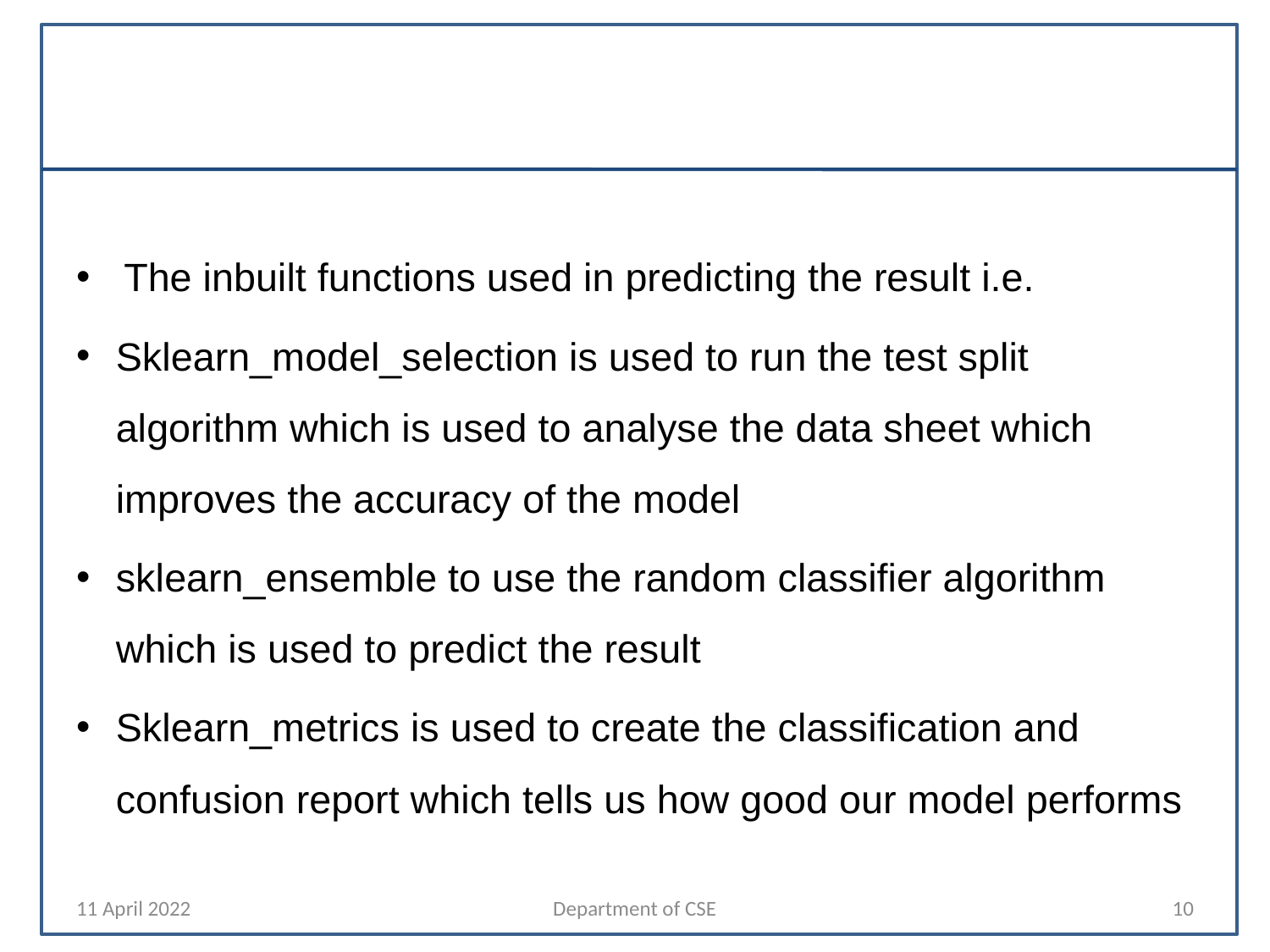

The inbuilt functions used in predicting the result i.e.
Sklearn_model_selection is used to run the test split algorithm which is used to analyse the data sheet which improves the accuracy of the model
sklearn_ensemble to use the random classifier algorithm which is used to predict the result
Sklearn_metrics is used to create the classification and confusion report which tells us how good our model performs

11 April 2022
Department of CSE
10